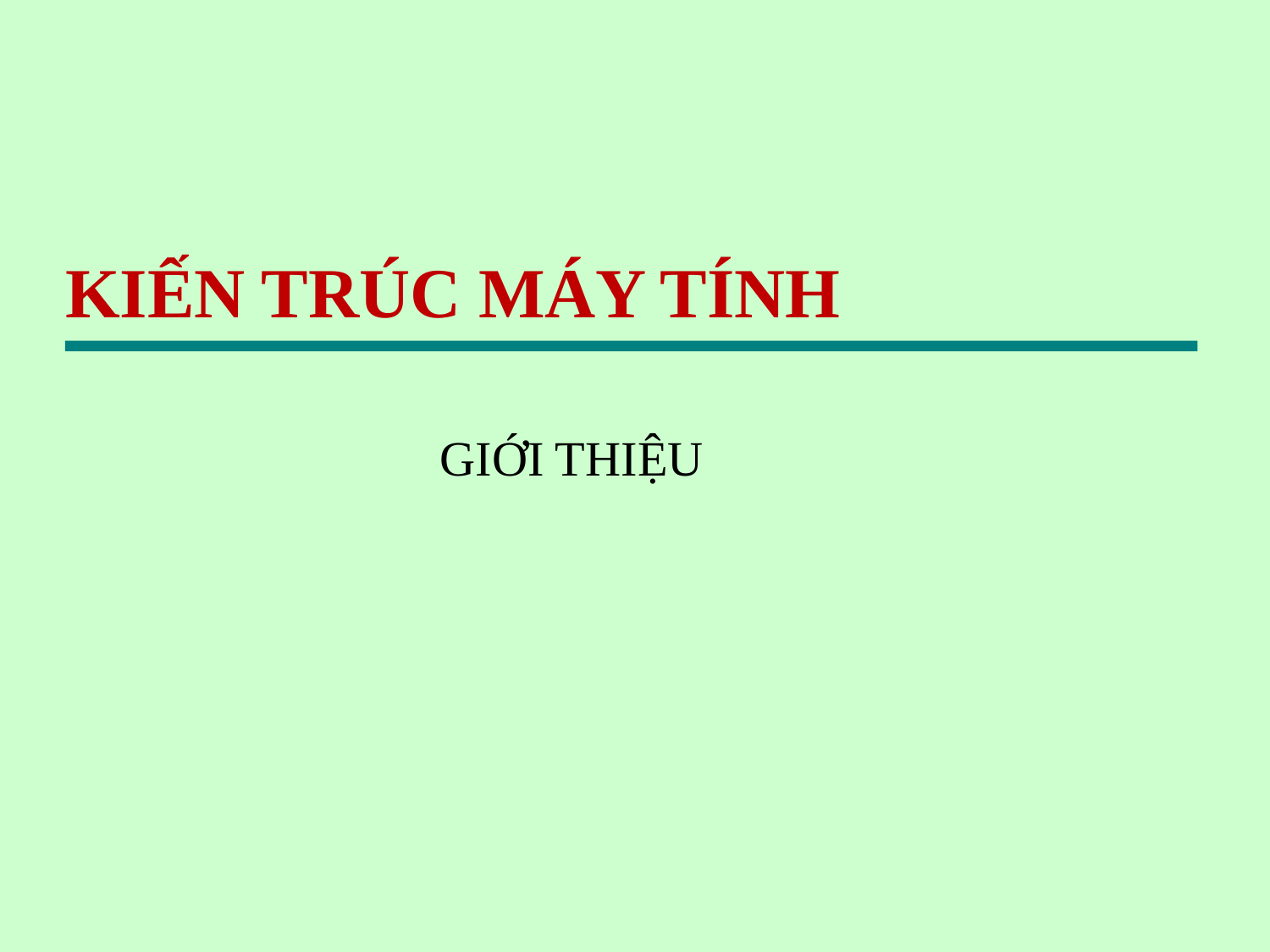

# KIẾN TRÚC MÁY TÍNH
GIỚI THIỆU